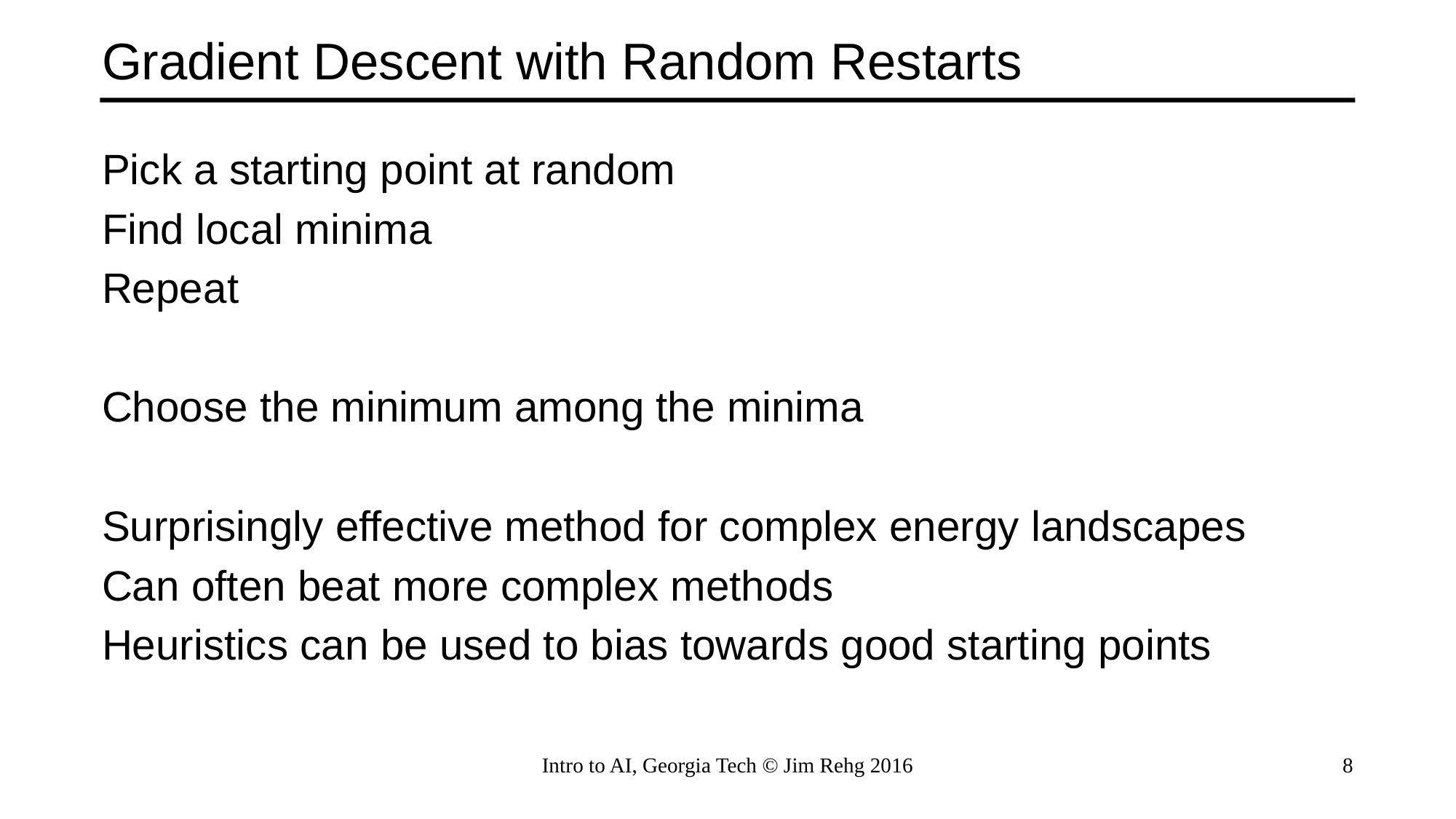

# Gradient Descent with Random Restarts
Pick a starting point at random
Find local minima
Repeat

Choose the minimum among the minima

Surprisingly effective method for complex energy landscapes
Can often beat more complex methods
Heuristics can be used to bias towards good starting points
Intro to AI, Georgia Tech © Jim Rehg 2016
8